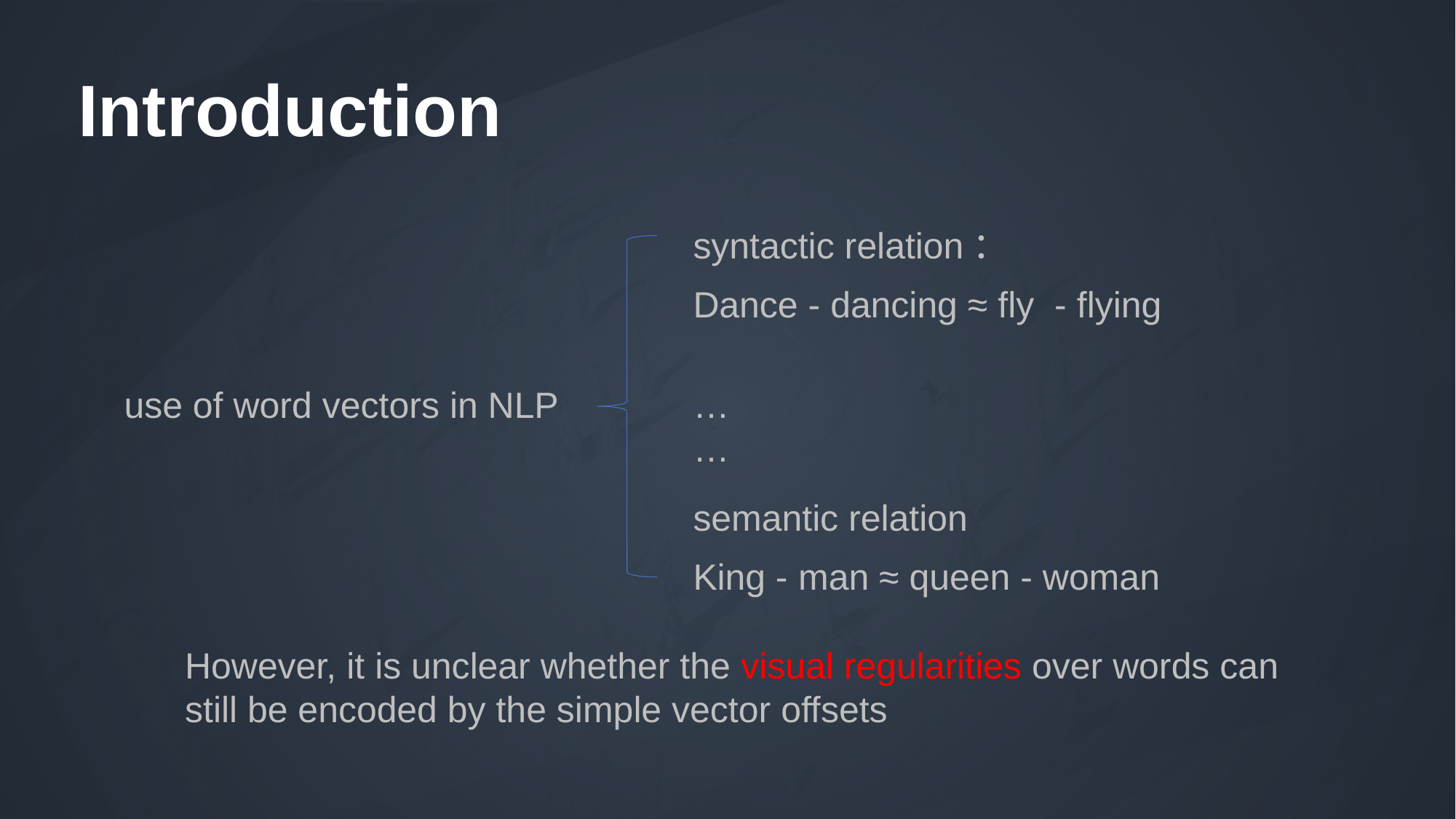

Introduction
syntactic relation：
Dance - dancing ≈ fly  - flying

use of word vectors in NLP
……
semantic relation
King - man ≈ queen - woman
However, it is unclear whether the visual regularities over words can still be encoded by the simple vector offsets